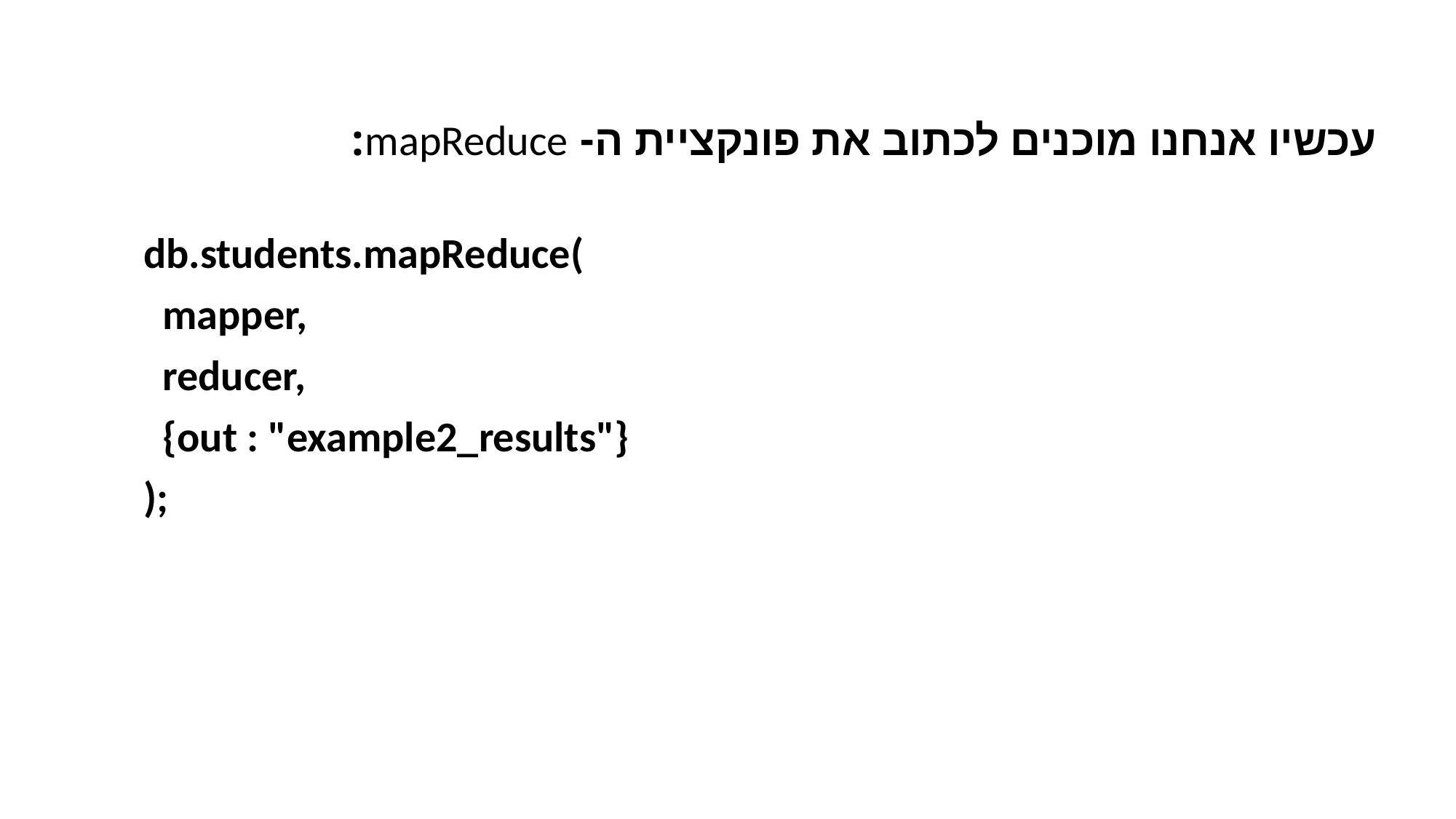

# עכשיו אנחנו מוכנים לכתוב את פונקציית ה- mapReduce:
db.students.mapReduce(
  mapper,
  reducer,
  {out : "example2_results"}
);